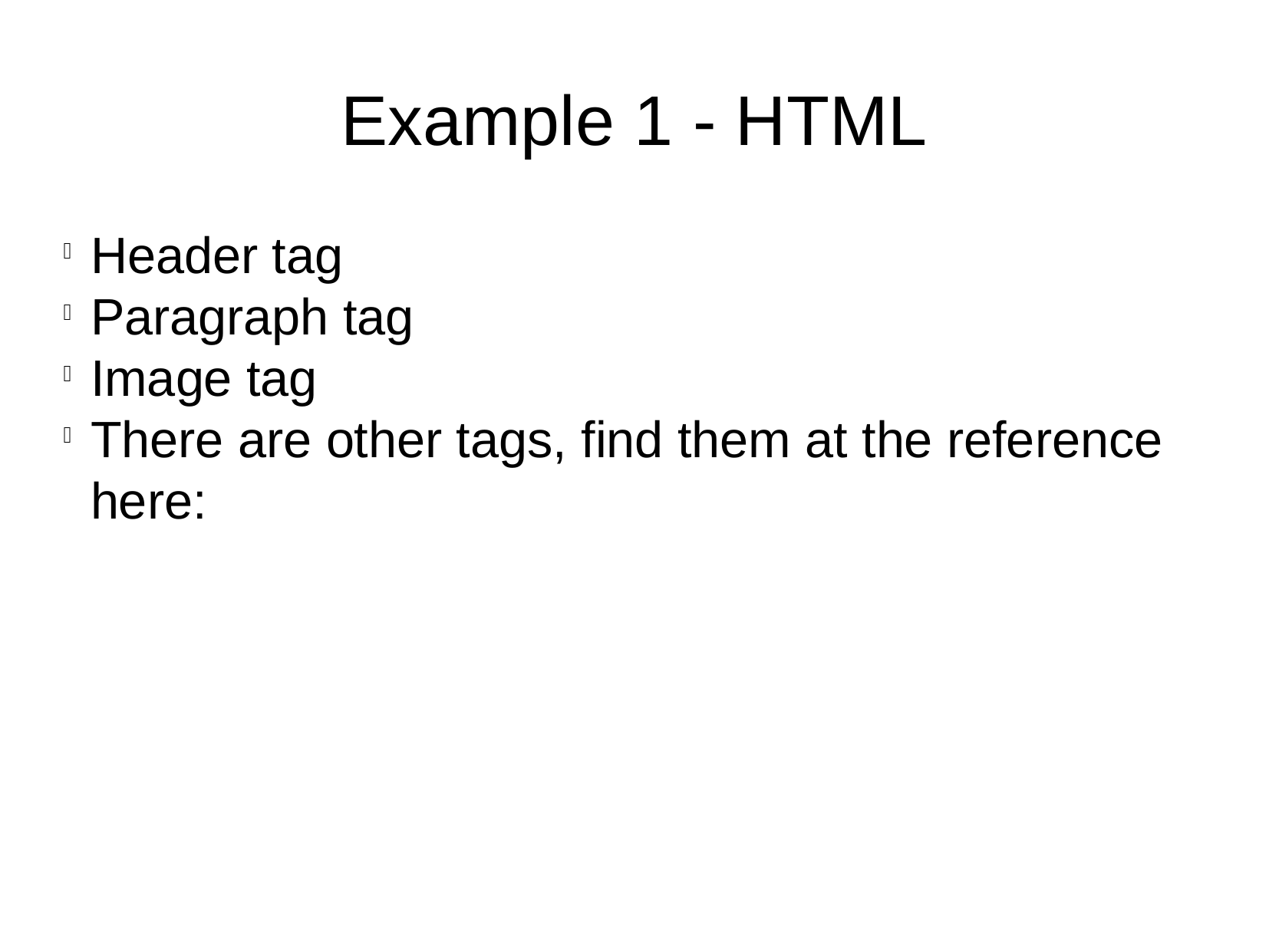

Example 1 - HTML
Header tag
Paragraph tag
Image tag
There are other tags, find them at the reference here: